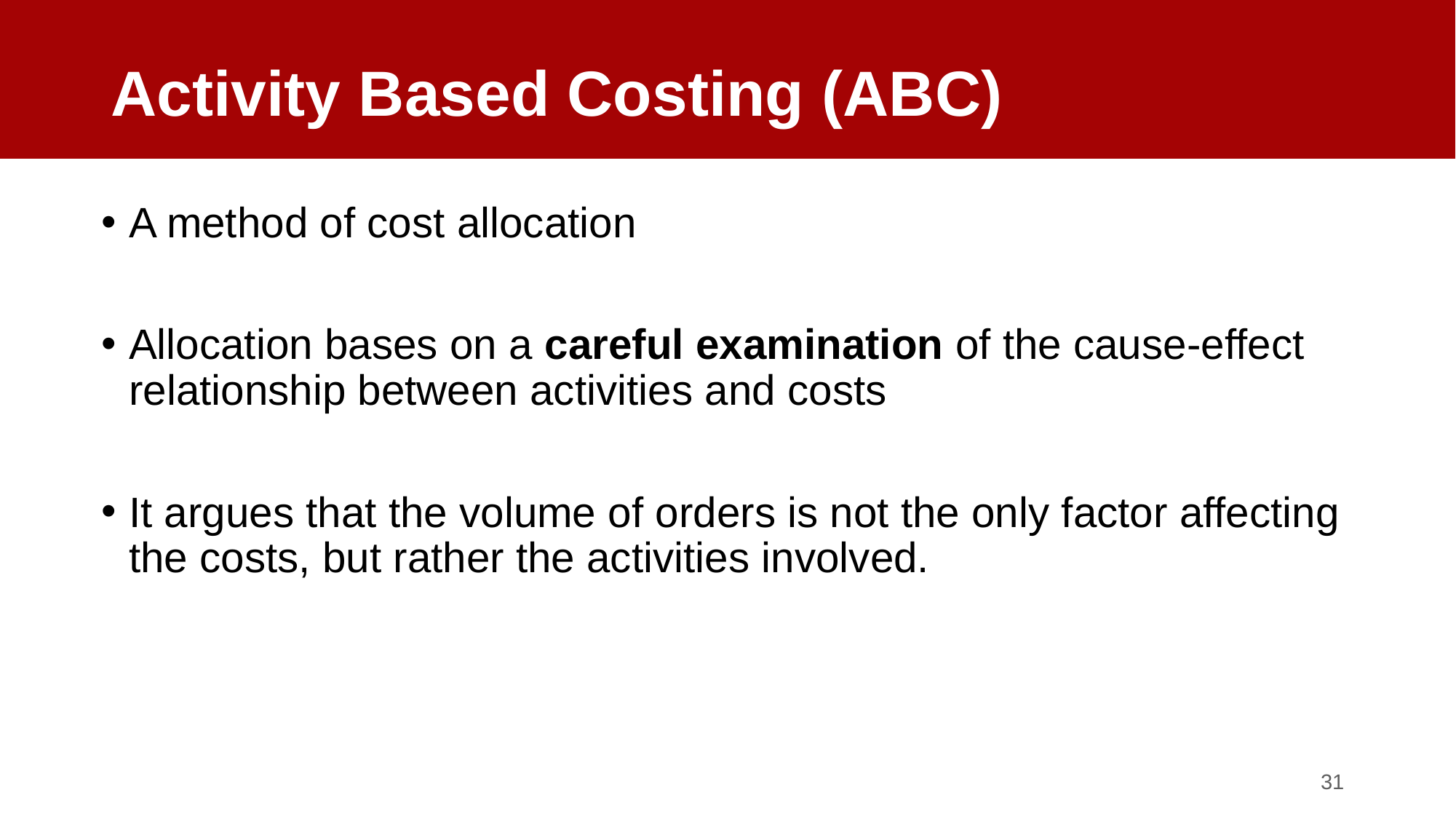

Activity Based Costing (ABC)
A method of cost allocation

Allocation bases on a careful examination of the cause-effect relationship between activities and costs

It argues that the volume of orders is not the only factor affecting the costs, but rather the activities involved.
31